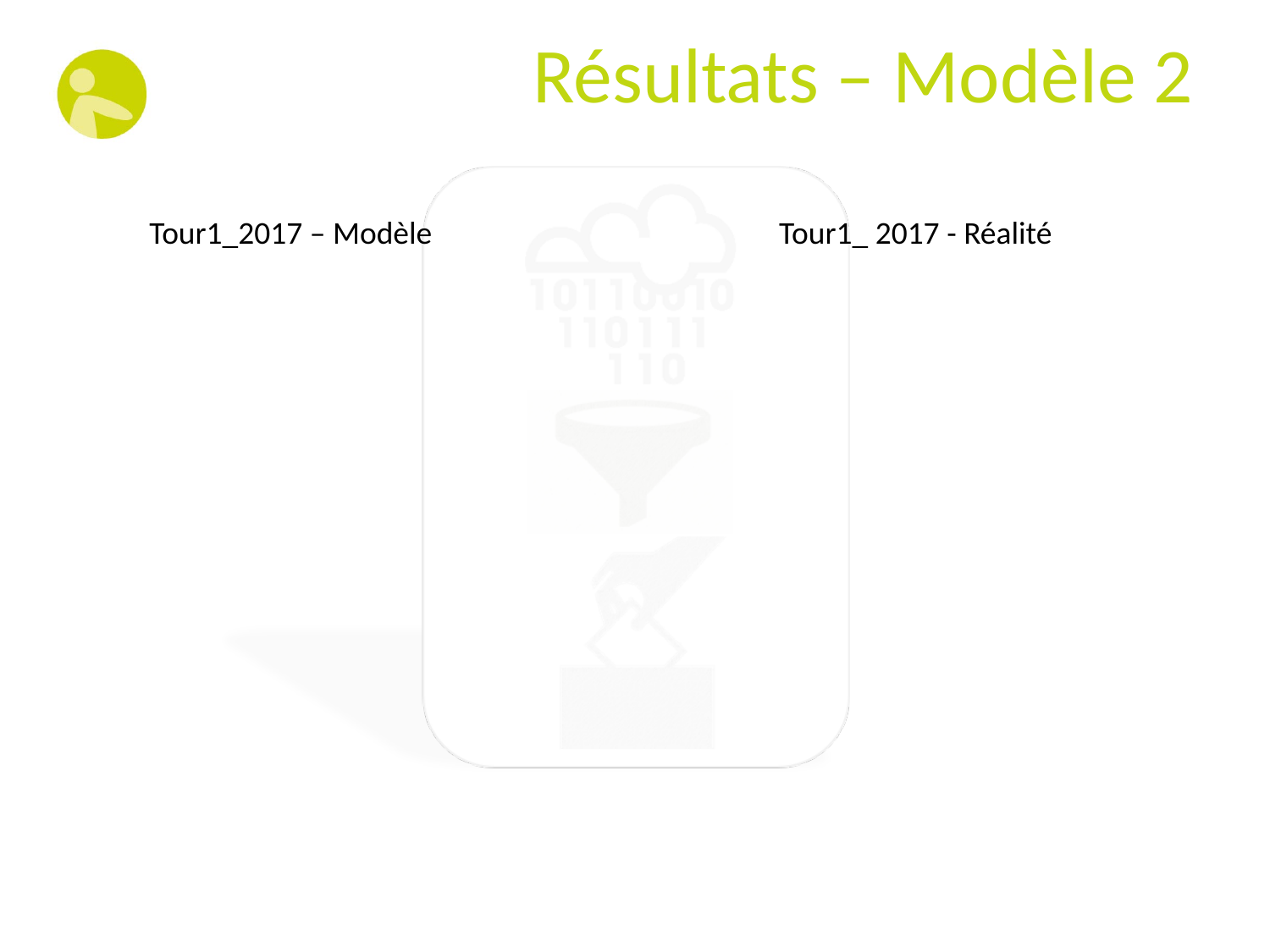

# Résultats – Modèle 2
Tour1_2017 – Modèle
Tour1_ 2017 - Réalité